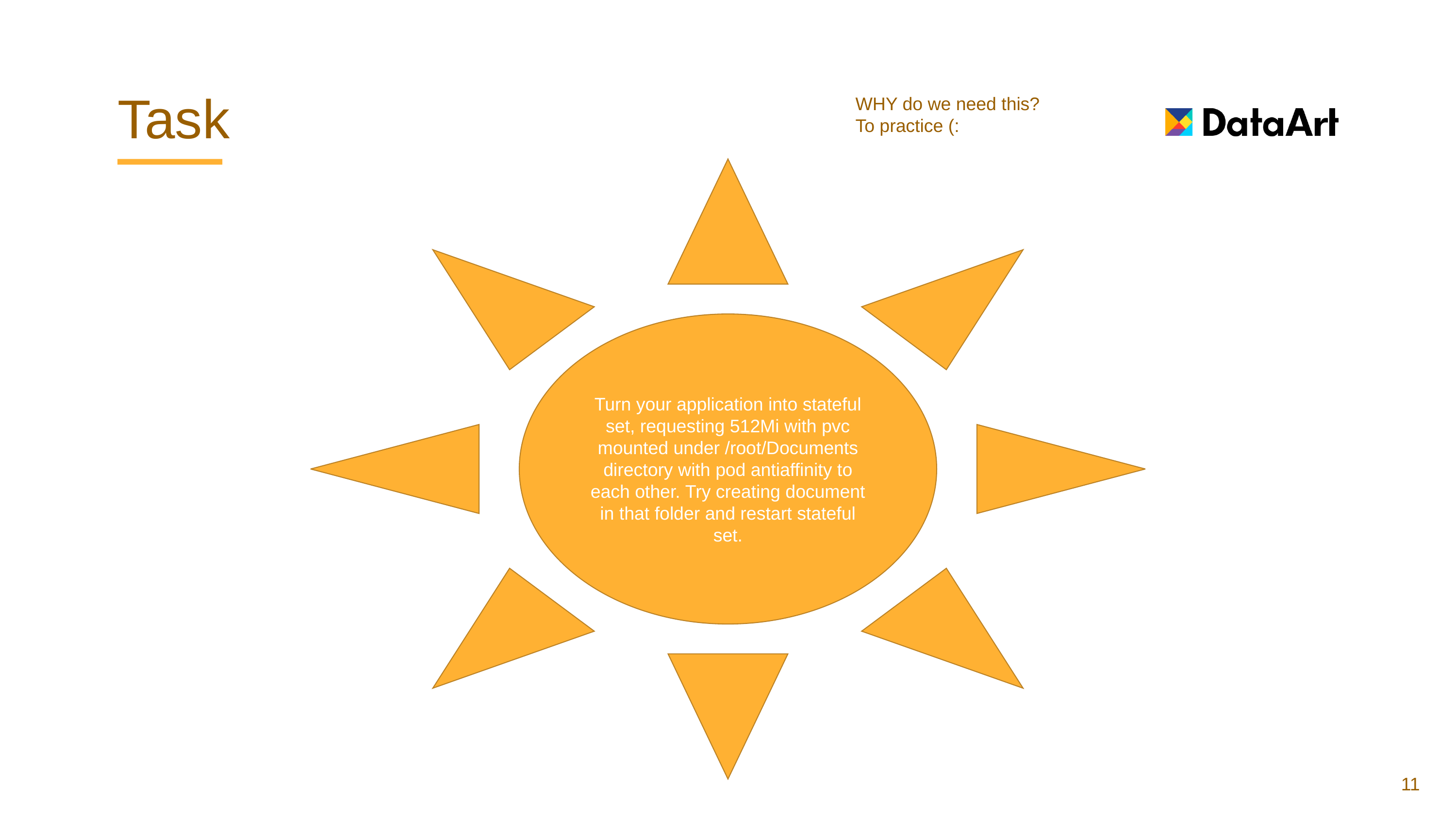

WHY do we need this?
To practice (:
# Task
Turn your application into stateful set, requesting 512Mi with pvc mounted under /root/Documents directory with pod antiaffinity to each other. Try creating document in that folder and restart stateful set.
11